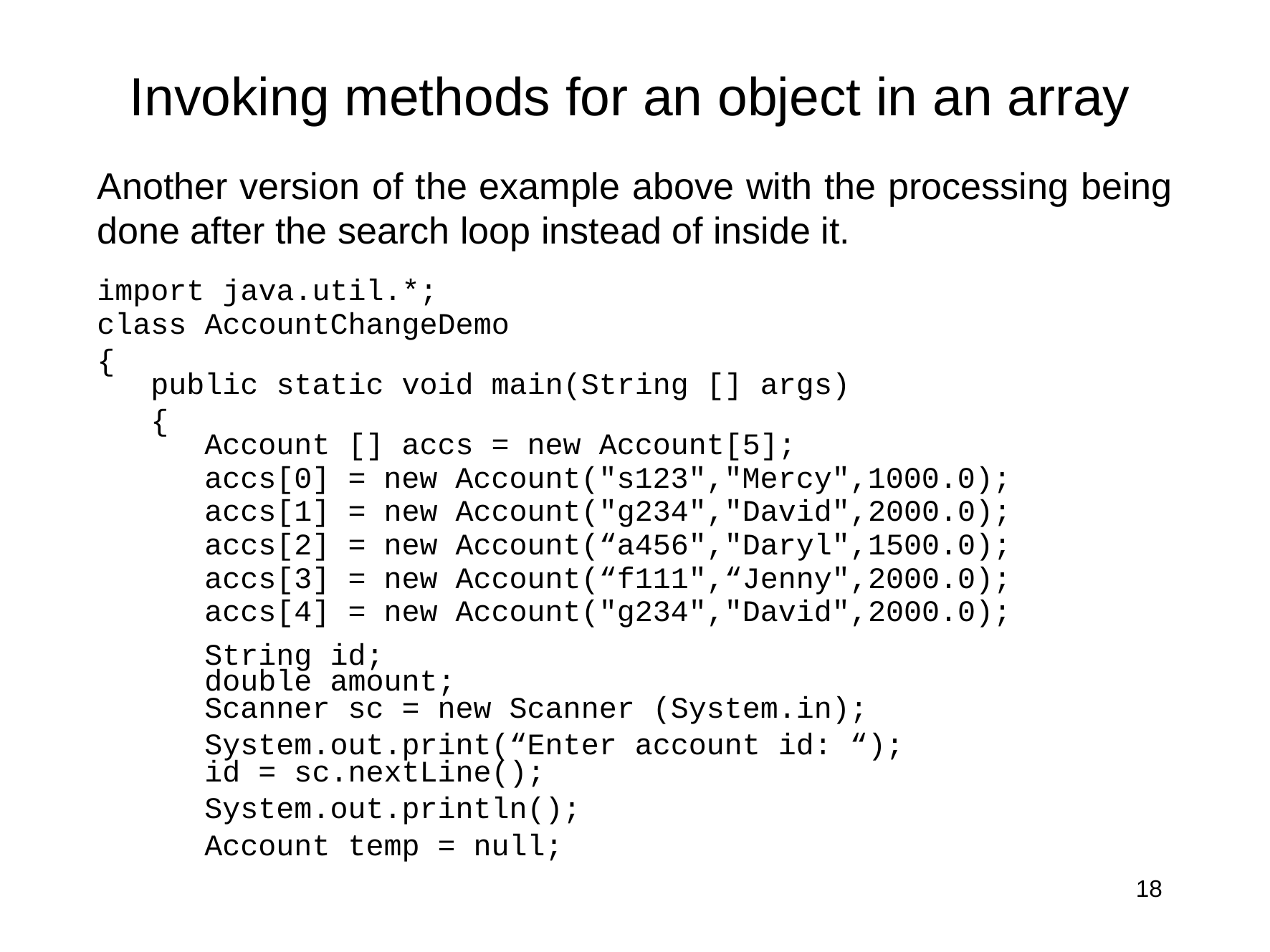

Invoking methods for an object in an array
Another version of the example above with the processing being done after the search loop instead of inside it.
import java.util.*;
class AccountChangeDemo
{
   public static void main(String [] args)
   {
      Account [] accs = new Account[5];
      accs[0] = new Account("s123","Mercy",1000.0);
      accs[1] = new Account("g234","David",2000.0);
      accs[2] = new Account(“a456","Daryl",1500.0);
      accs[3] = new Account(“f111",“Jenny",2000.0);
      accs[4] = new Account("g234","David",2000.0);
      String id;
      double amount;
      Scanner sc = new Scanner (System.in);
      System.out.print(“Enter account id: “);
      id = sc.nextLine();
      System.out.println();
      Account temp = null;

18